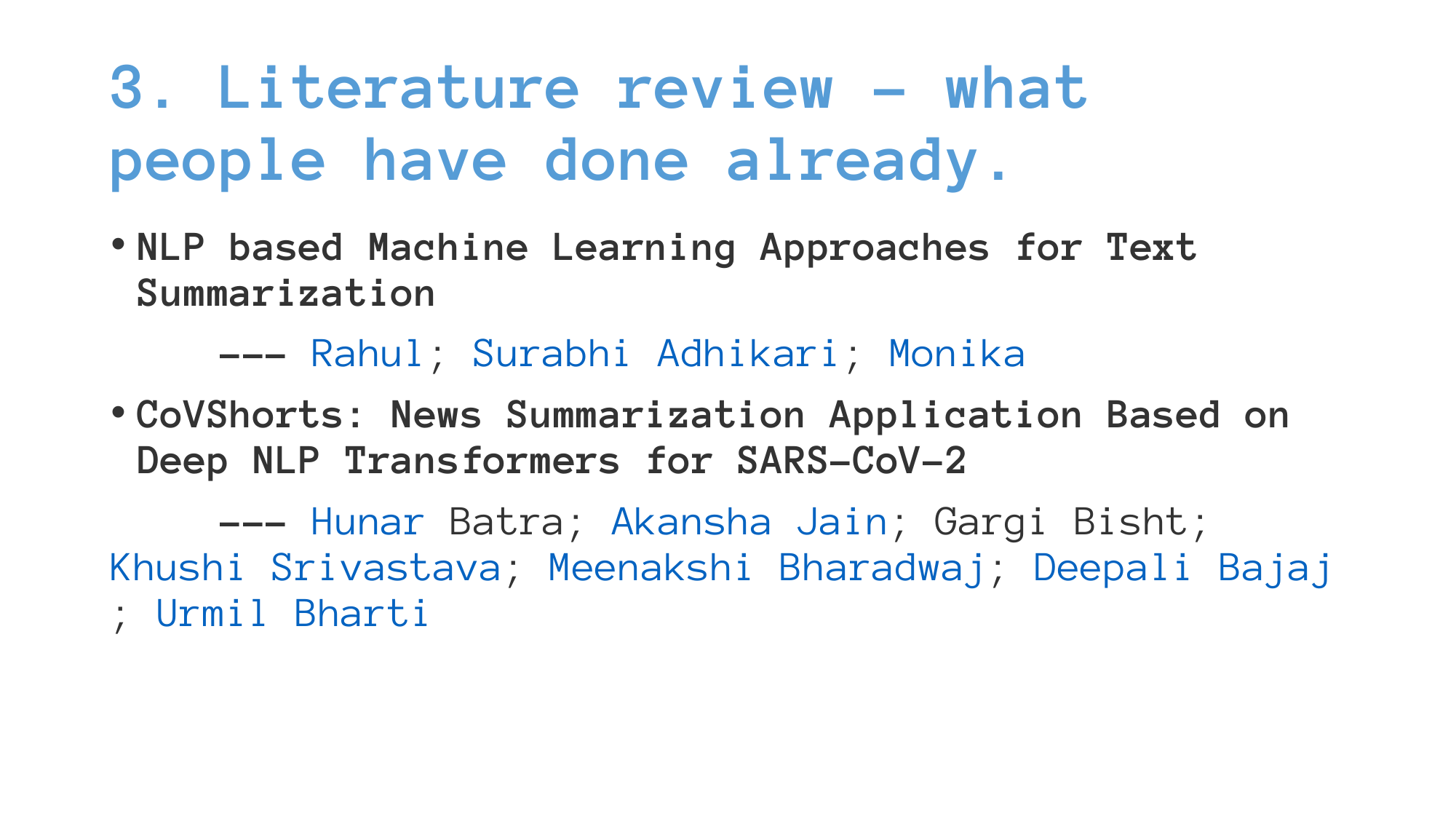

# 3. Literature review – what people have done already.
NLP based Machine Learning Approaches for Text Summarization
	--- Rahul; Surabhi Adhikari; Monika
CoVShorts: News Summarization Application Based on Deep NLP Transformers for SARS-CoV-2
	--- Hunar Batra; Akansha Jain; Gargi Bisht; Khushi Srivastava; Meenakshi Bharadwaj; Deepali Bajaj; Urmil Bharti